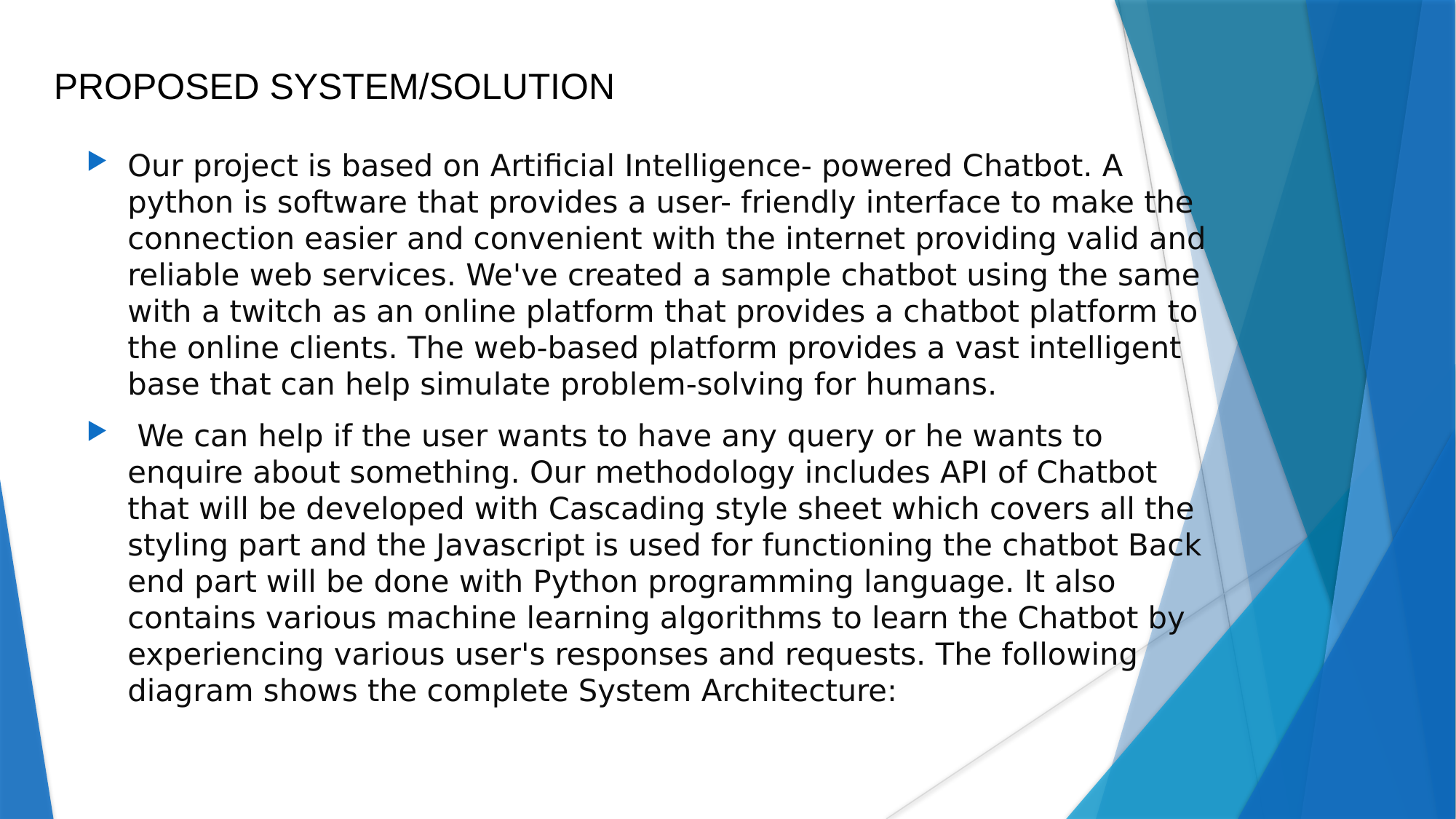

# PROPOSED SYSTEM/SOLUTION
Our project is based on Artificial Intelligence- powered Chatbot. A python is software that provides a user- friendly interface to make the connection easier and convenient with the internet providing valid and reliable web services. We've created a sample chatbot using the same with a twitch as an online platform that provides a chatbot platform to the online clients. The web-based platform provides a vast intelligent base that can help simulate problem-solving for humans.
 We can help if the user wants to have any query or he wants to enquire about something. Our methodology includes API of Chatbot that will be developed with Cascading style sheet which covers all the styling part and the Javascript is used for functioning the chatbot Back end part will be done with Python programming language. It also contains various machine learning algorithms to learn the Chatbot by experiencing various user's responses and requests. The following diagram shows the complete System Architecture: